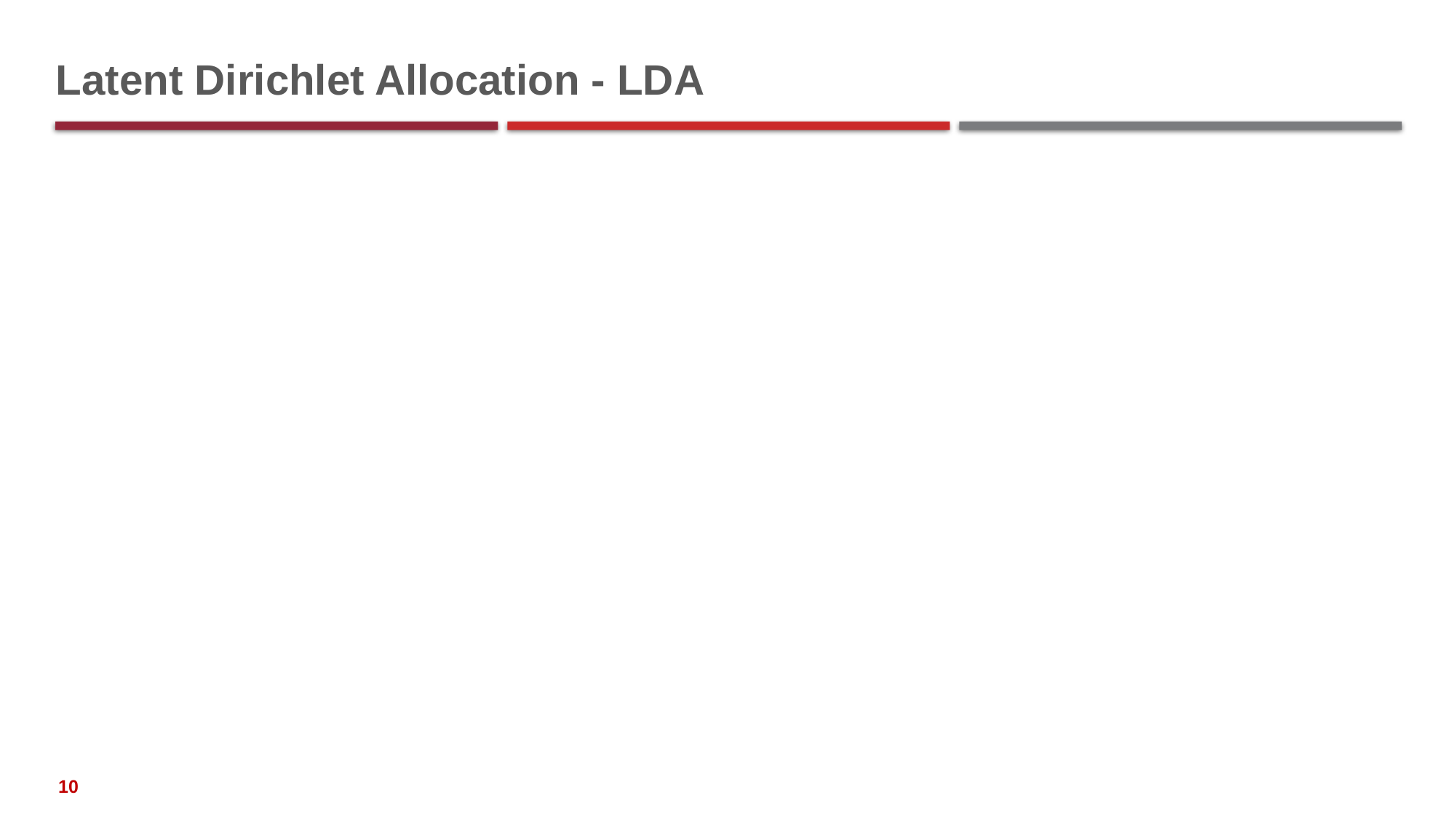

# Latent Dirichlet Allocation - LDA
10